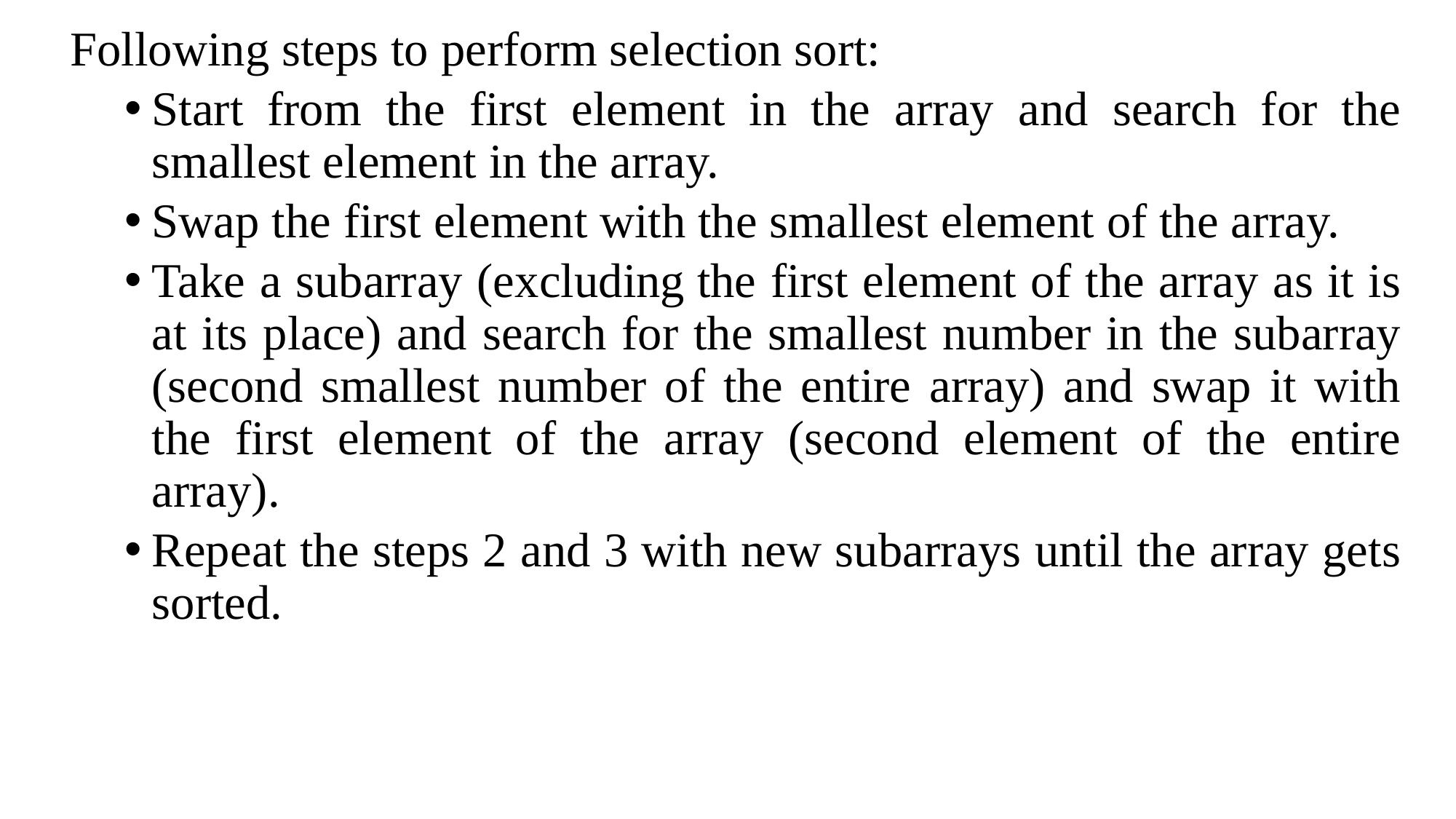

Following steps to perform selection sort:
Start from the first element in the array and search for the smallest element in the array.
Swap the first element with the smallest element of the array.
Take a subarray (excluding the first element of the array as it is at its place) and search for the smallest number in the subarray (second smallest number of the entire array) and swap it with the first element of the array (second element of the entire array).
Repeat the steps 2 and 3 with new subarrays until the array gets sorted.